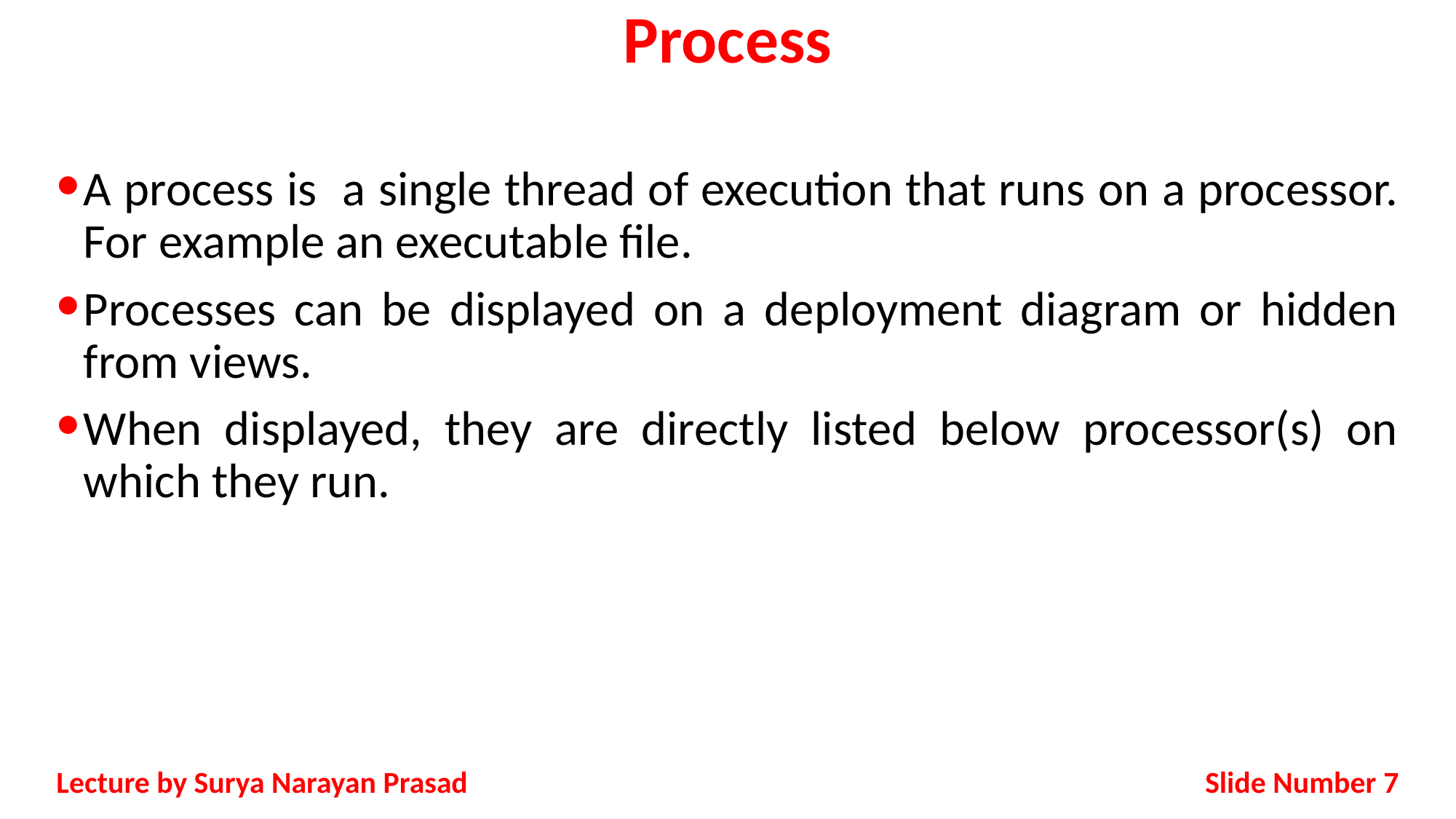

# Process
A process is  a single thread of execution that runs on a processor. For example an executable file.
Processes can be displayed on a deployment diagram or hidden from views.
When displayed, they are directly listed below processor(s) on which they run.

Slide Number 7
Lecture by Surya Narayan Prasad